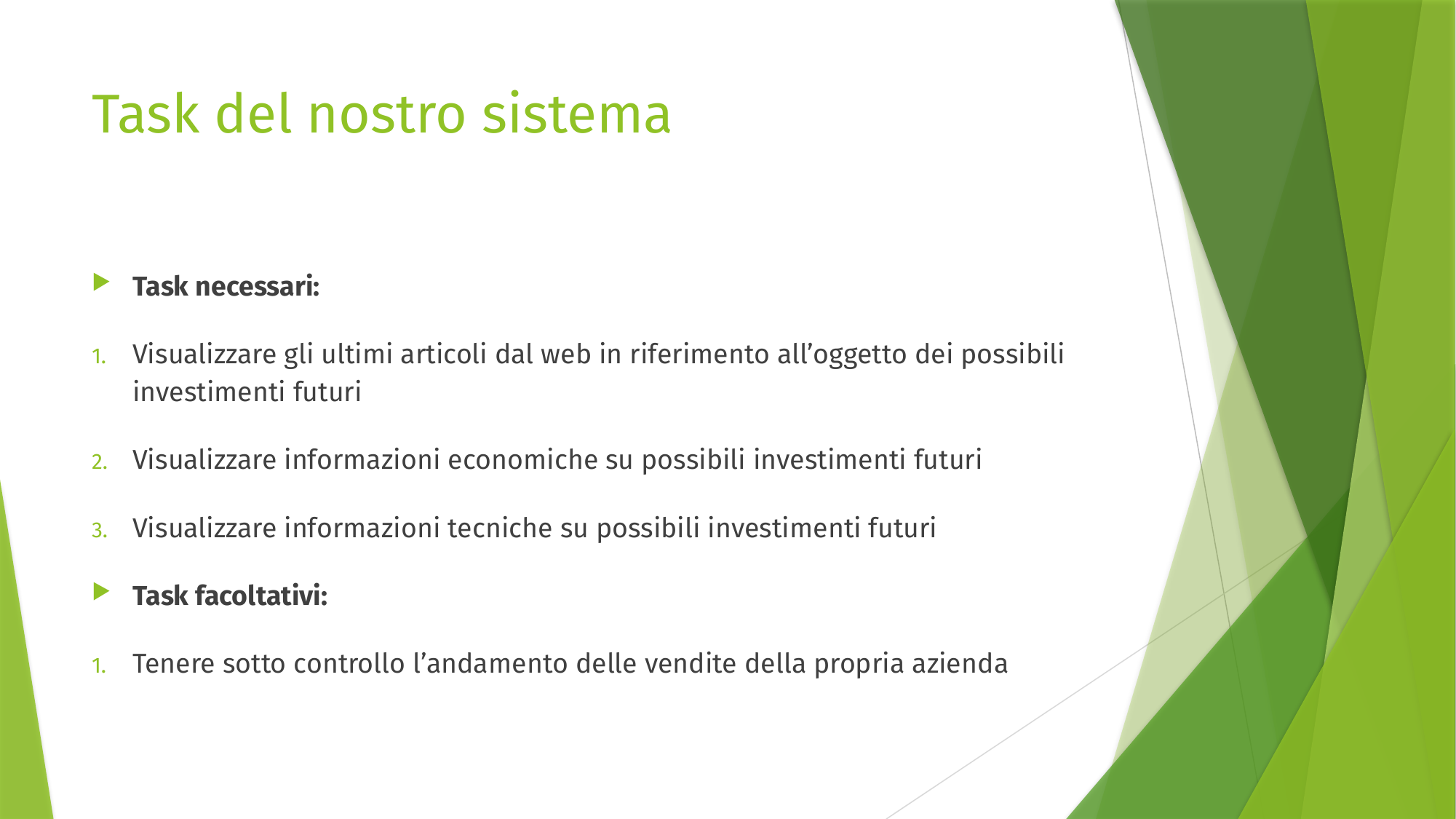

# Task del nostro sistema
Task necessari:
Visualizzare gli ultimi articoli dal web in riferimento all’oggetto dei possibili investimenti futuri
Visualizzare informazioni economiche su possibili investimenti futuri
Visualizzare informazioni tecniche su possibili investimenti futuri
Task facoltativi:
Tenere sotto controllo l’andamento delle vendite della propria azienda